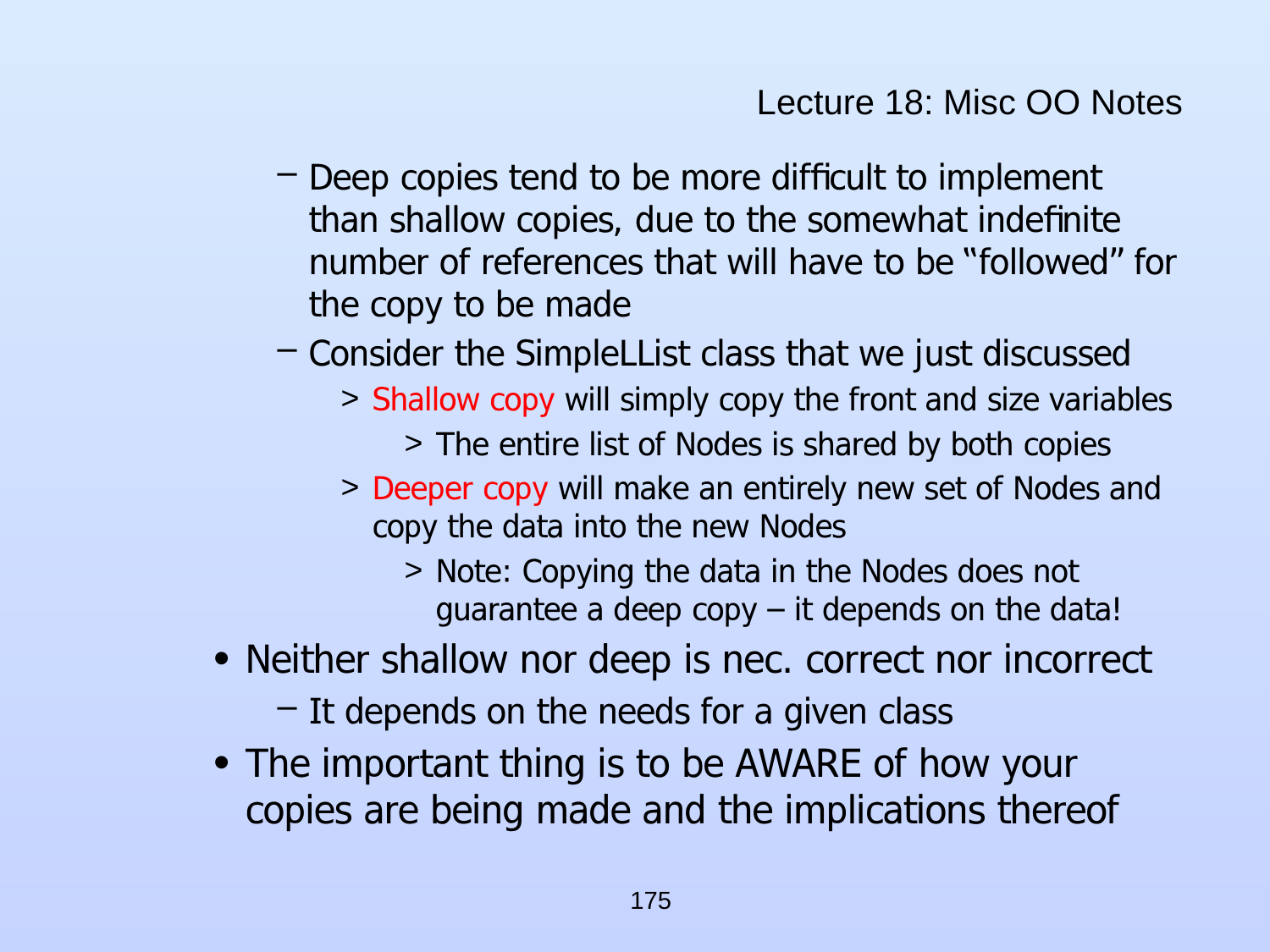

# Lecture 18: Misc OO Notes
Deep copies tend to be more difficult to implement than shallow copies, due to the somewhat indefinite number of references that will have to be “followed” for the copy to be made
Consider the SimpleLList class that we just discussed
Shallow copy will simply copy the front and size variables
The entire list of Nodes is shared by both copies
Deeper copy will make an entirely new set of Nodes and copy the data into the new Nodes
Note: Copying the data in the Nodes does not guarantee a deep copy – it depends on the data!
Neither shallow nor deep is nec. correct nor incorrect
It depends on the needs for a given class
The important thing is to be AWARE of how your copies are being made and the implications thereof
175